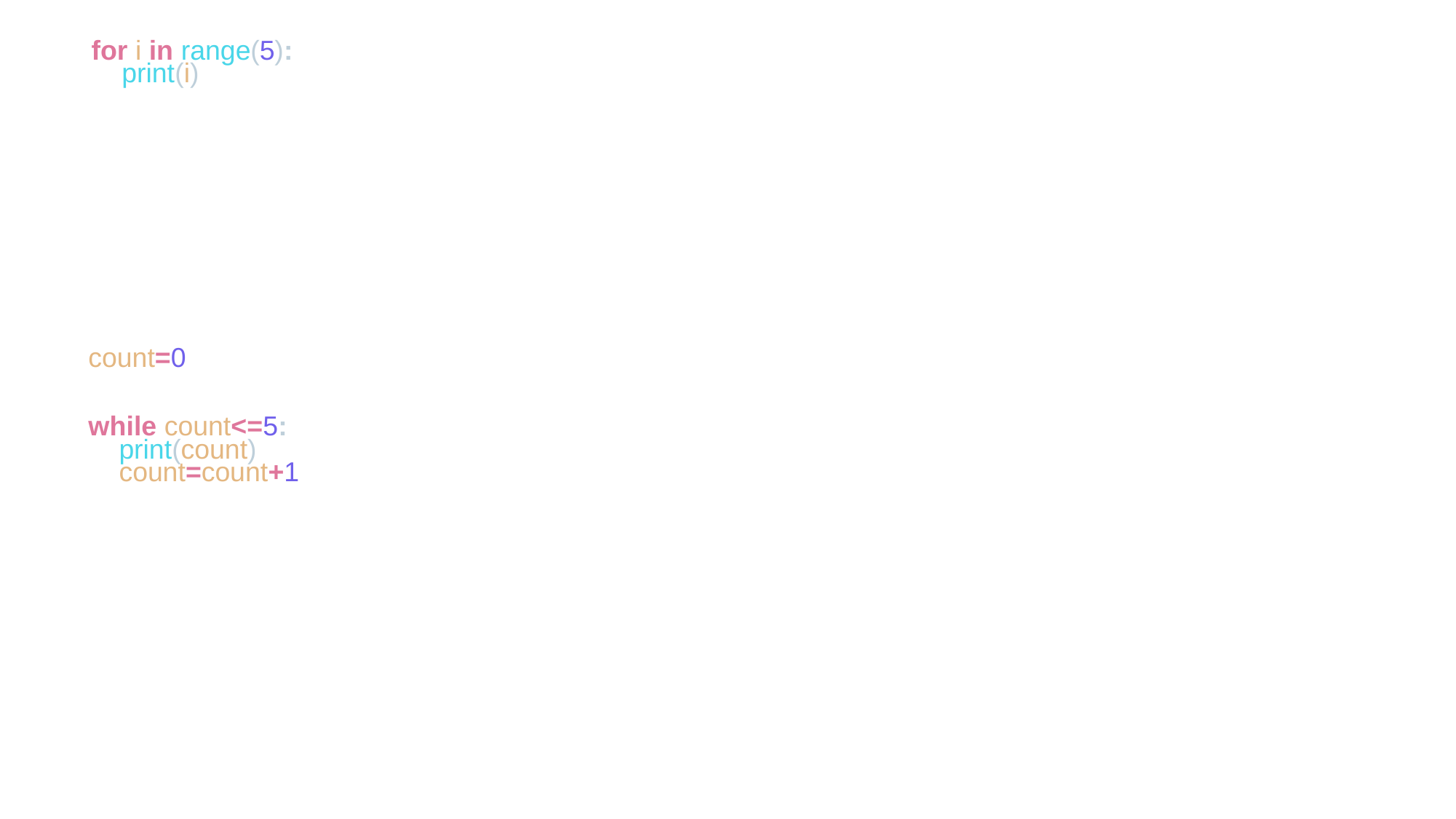

for i in range(5):
    print(i)
count=0

while count<=5:
    print(count)
    count=count+1